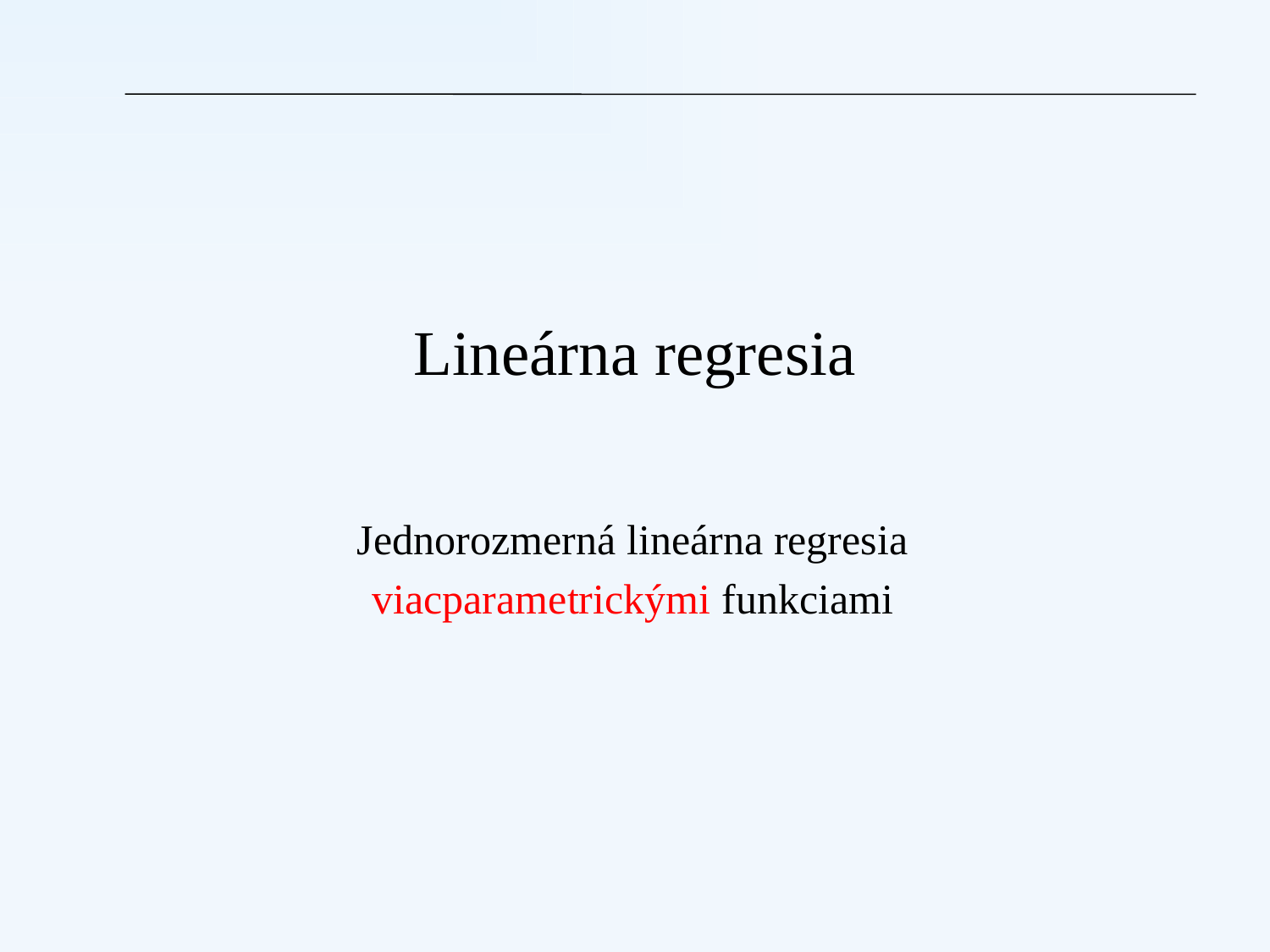

Lineárna regresia
Jednorozmerná lineárna regresia
viacparametrickými funkciami